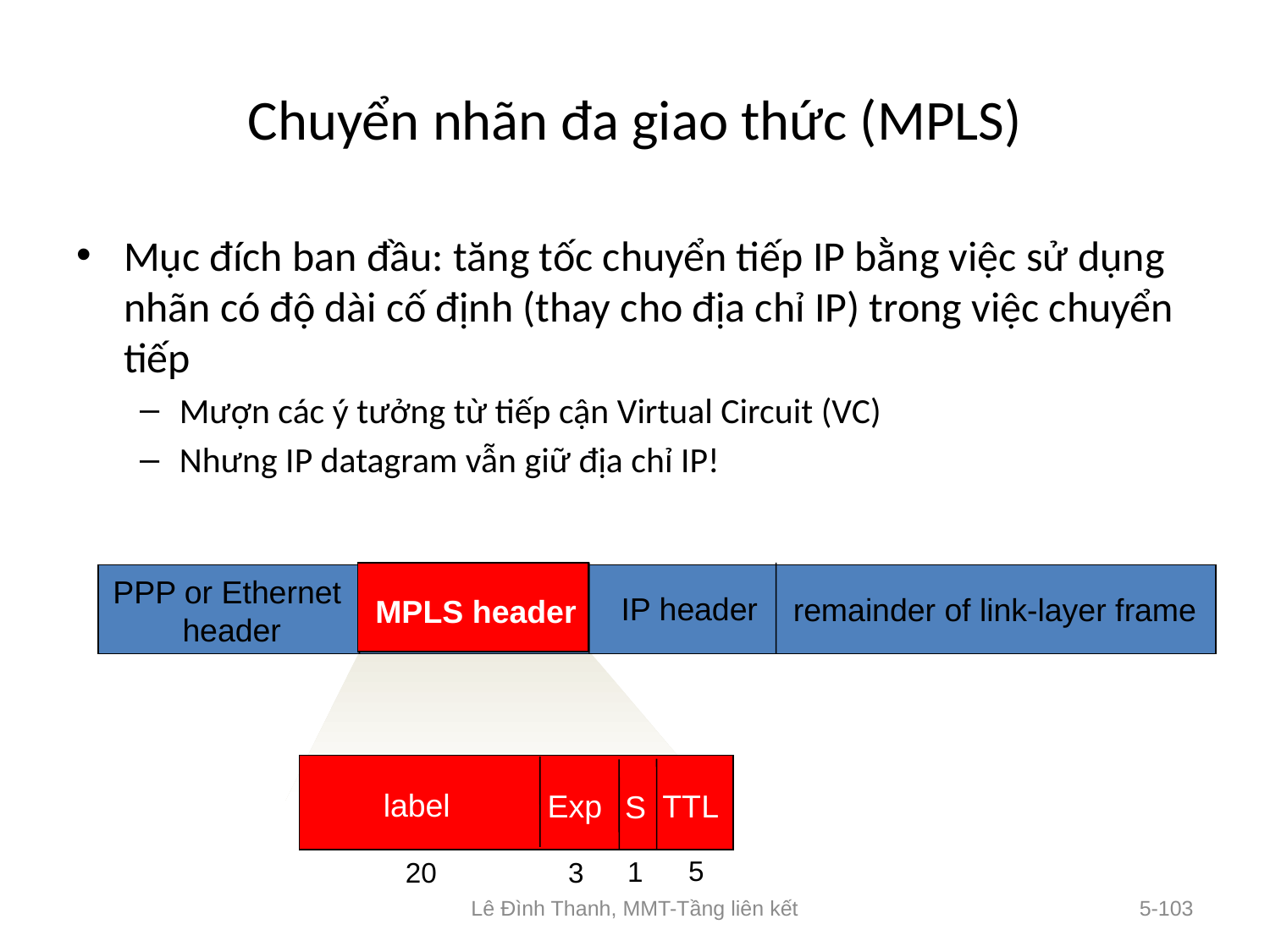

# Chuyển nhãn đa giao thức (MPLS)
Mục đích ban đầu: tăng tốc chuyển tiếp IP bằng việc sử dụng nhãn có độ dài cố định (thay cho địa chỉ IP) trong việc chuyển tiếp
Mượn các ý tưởng từ tiếp cận Virtual Circuit (VC)
Nhưng IP datagram vẫn giữ địa chỉ IP!

PPP or Ethernet
header
IP header
remainder of link-layer frame
MPLS header

label
Exp
TTL
S
5
1
3
20
Lê Đình Thanh, MMT-Tầng liên kết
5-103